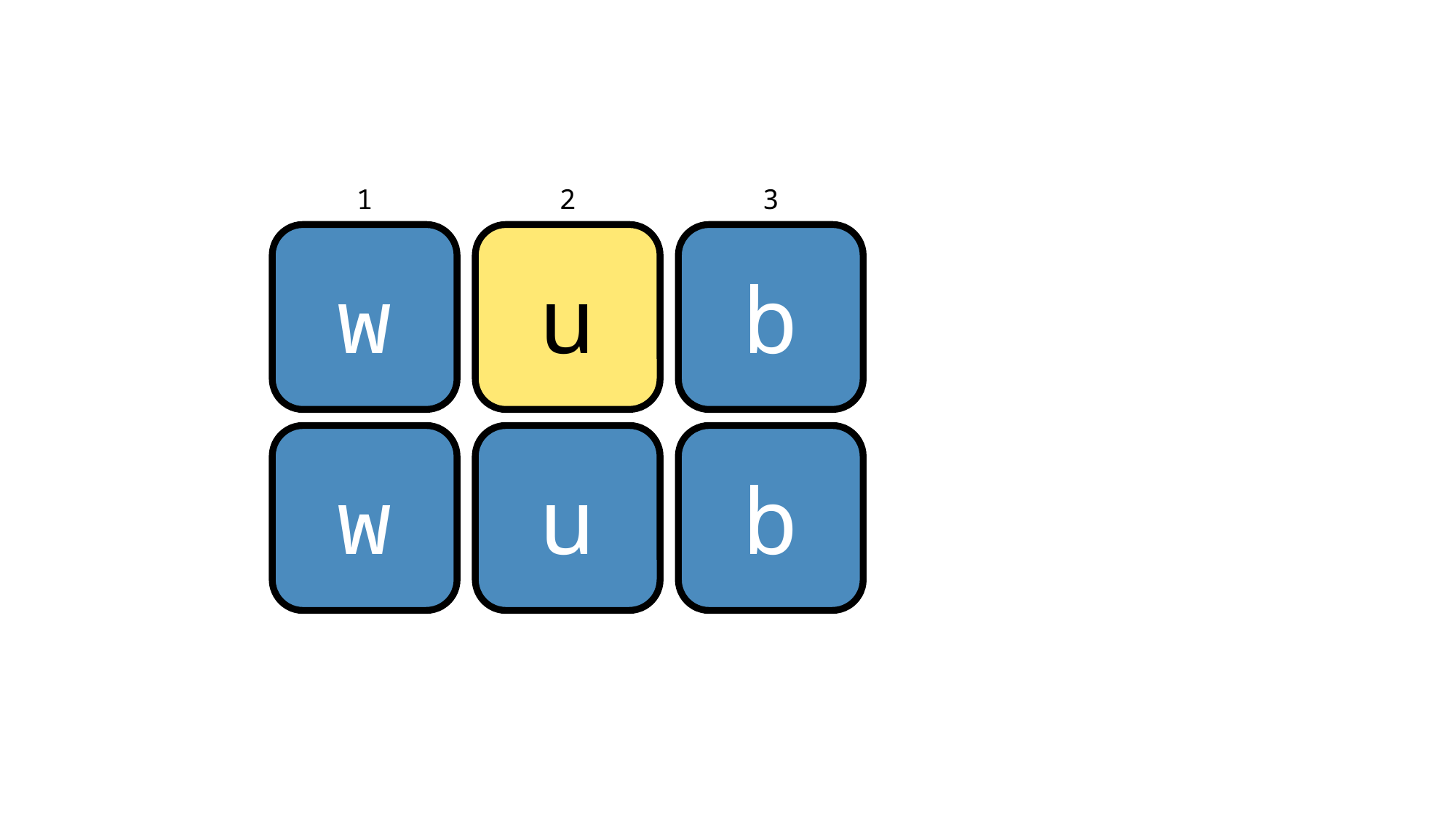

1
2
3
w
u
b
u
b
w